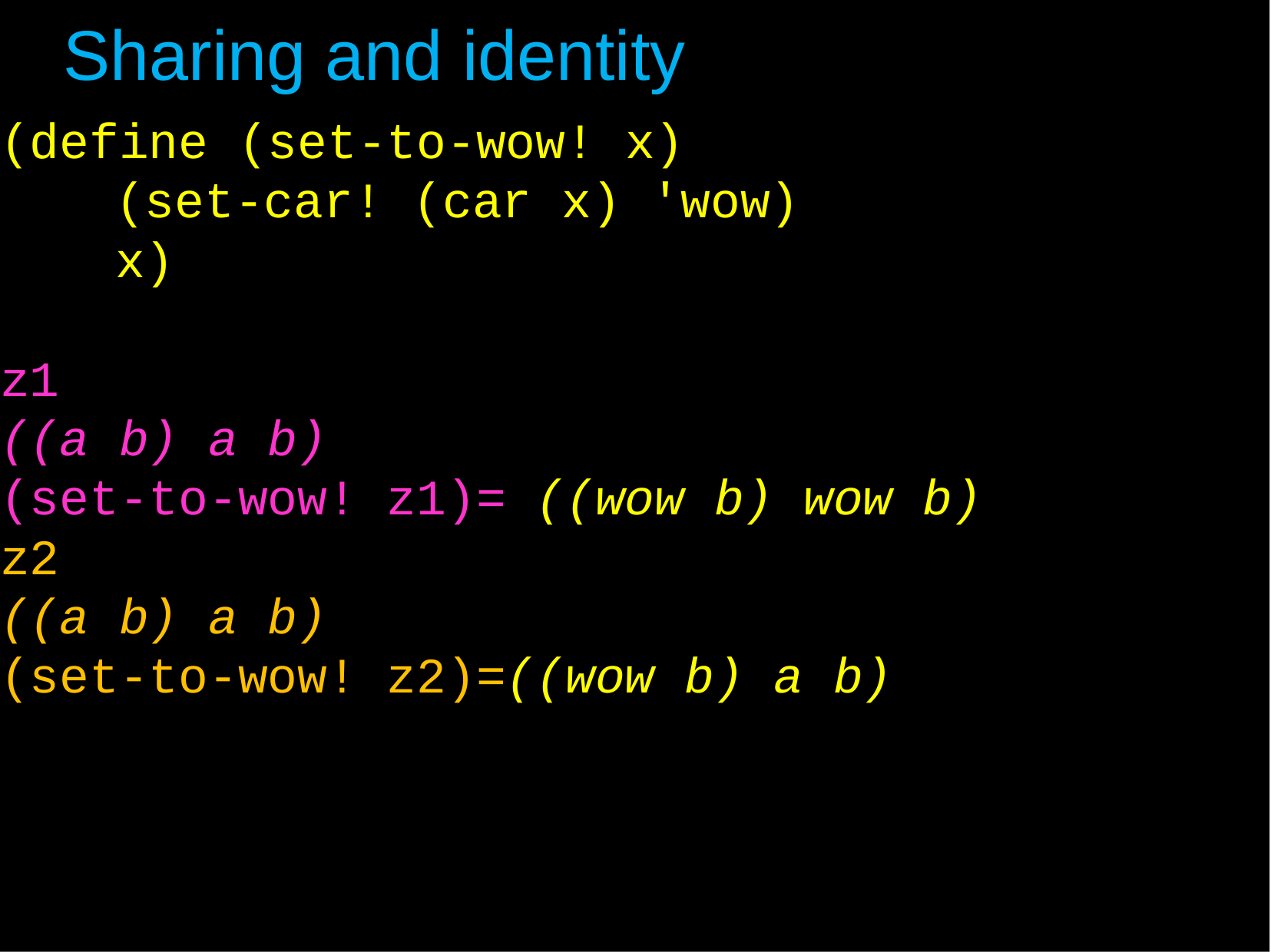

# Sharing and identity
(define (set-to-wow! x)
	(set-car! (car x) 'wow)
	x)

z1
((a b) a b)
(set-to-wow! z1)= ((wow b) wow b)
z2
((a b) a b)
(set-to-wow! z2)=((wow b) a b)